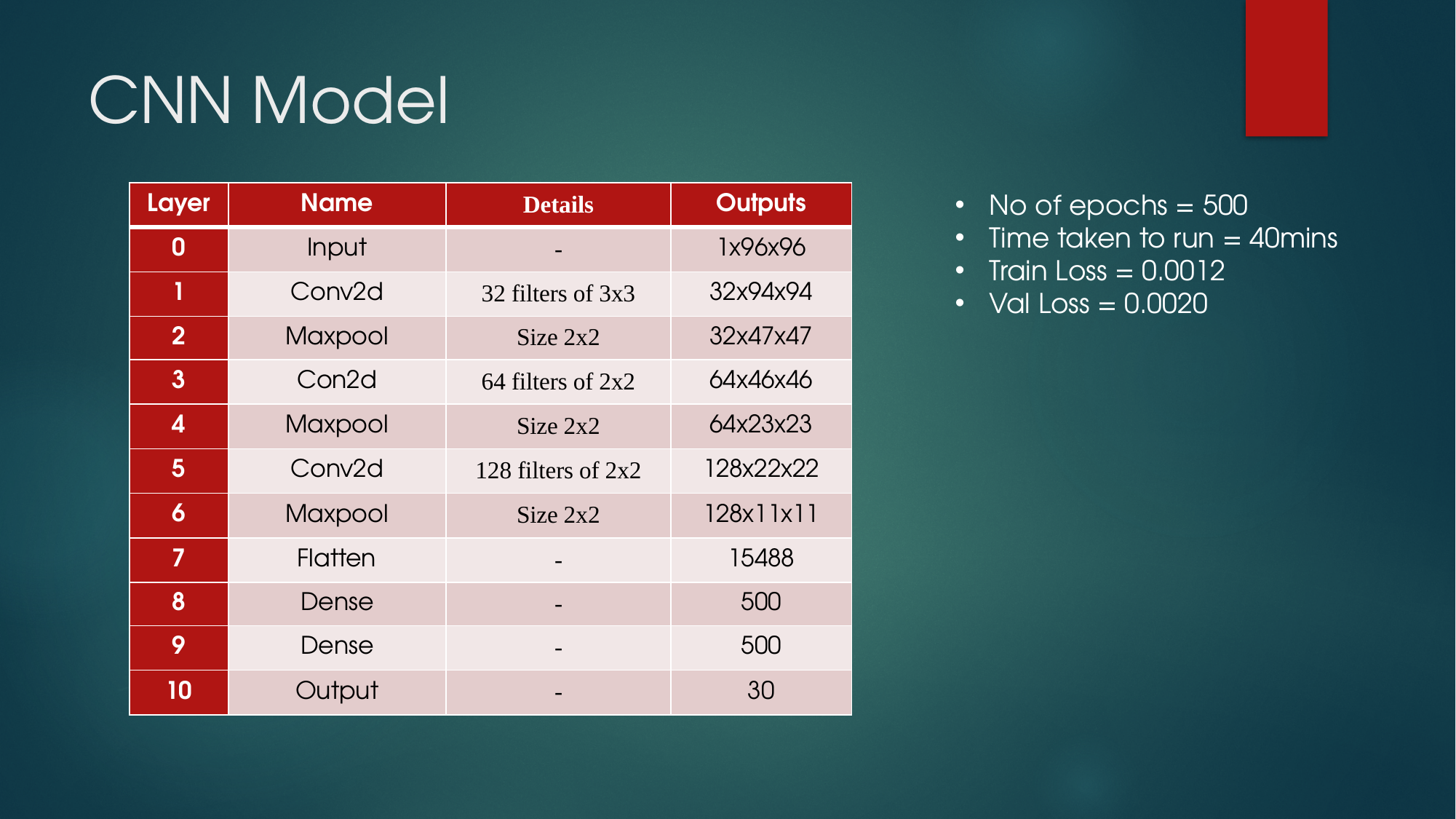

# CNN Model
| Layer | Name | Details | Outputs |
| --- | --- | --- | --- |
| 0 | Input | - | 1x96x96 |
| 1 | Conv2d | 32 filters of 3x3 | 32x94x94 |
| 2 | Maxpool | Size 2x2 | 32x47x47 |
| 3 | Con2d | 64 filters of 2x2 | 64x46x46 |
| 4 | Maxpool | Size 2x2 | 64x23x23 |
| 5 | Conv2d | 128 filters of 2x2 | 128x22x22 |
| 6 | Maxpool | Size 2x2 | 128x11x11 |
| 7 | Flatten | - | 15488 |
| 8 | Dense | - | 500 |
| 9 | Dense | - | 500 |
| 10 | Output | - | 30 |
No of epochs = 500
Time taken to run = 40mins
Train Loss = 0.0012
Val Loss = 0.0020